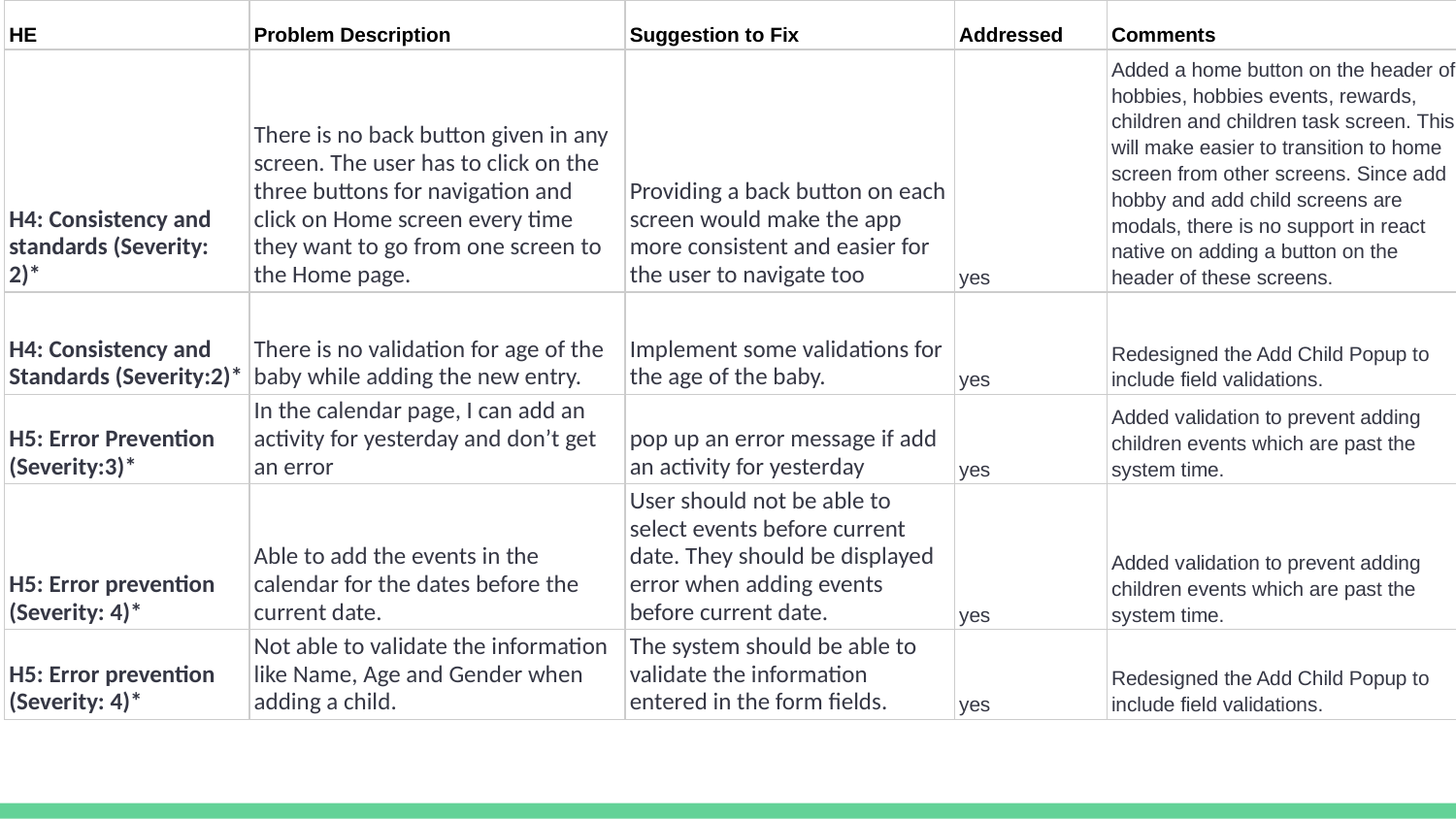

| HE | Problem Description | Suggestion to Fix | Addressed | Comments |
| --- | --- | --- | --- | --- |
| H4: Consistency and standards (Severity: 2)\* | There is no back button given in any screen. The user has to click on the three buttons for navigation and click on Home screen every time they want to go from one screen to the Home page. | Providing a back button on each screen would make the app more consistent and easier for the user to navigate too | yes | Added a home button on the header of hobbies, hobbies events, rewards, children and children task screen. This will make easier to transition to home screen from other screens. Since add hobby and add child screens are modals, there is no support in react native on adding a button on the header of these screens. |
| H4: Consistency and Standards (Severity:2)\* | There is no validation for age of the baby while adding the new entry. | Implement some validations for the age of the baby. | yes | Redesigned the Add Child Popup to include field validations. |
| H5: Error Prevention (Severity:3)\* | In the calendar page, I can add an activity for yesterday and don’t get an error | pop up an error message if add an activity for yesterday | yes | Added validation to prevent adding children events which are past the system time. |
| H5: Error prevention (Severity: 4)\* | Able to add the events in the calendar for the dates before the current date. | User should not be able to select events before current date. They should be displayed error when adding events before current date. | yes | Added validation to prevent adding children events which are past the system time. |
| H5: Error prevention (Severity: 4)\* | Not able to validate the information like Name, Age and Gender when adding a child. | The system should be able to validate the information entered in the form fields. | yes | Redesigned the Add Child Popup to include field validations. |